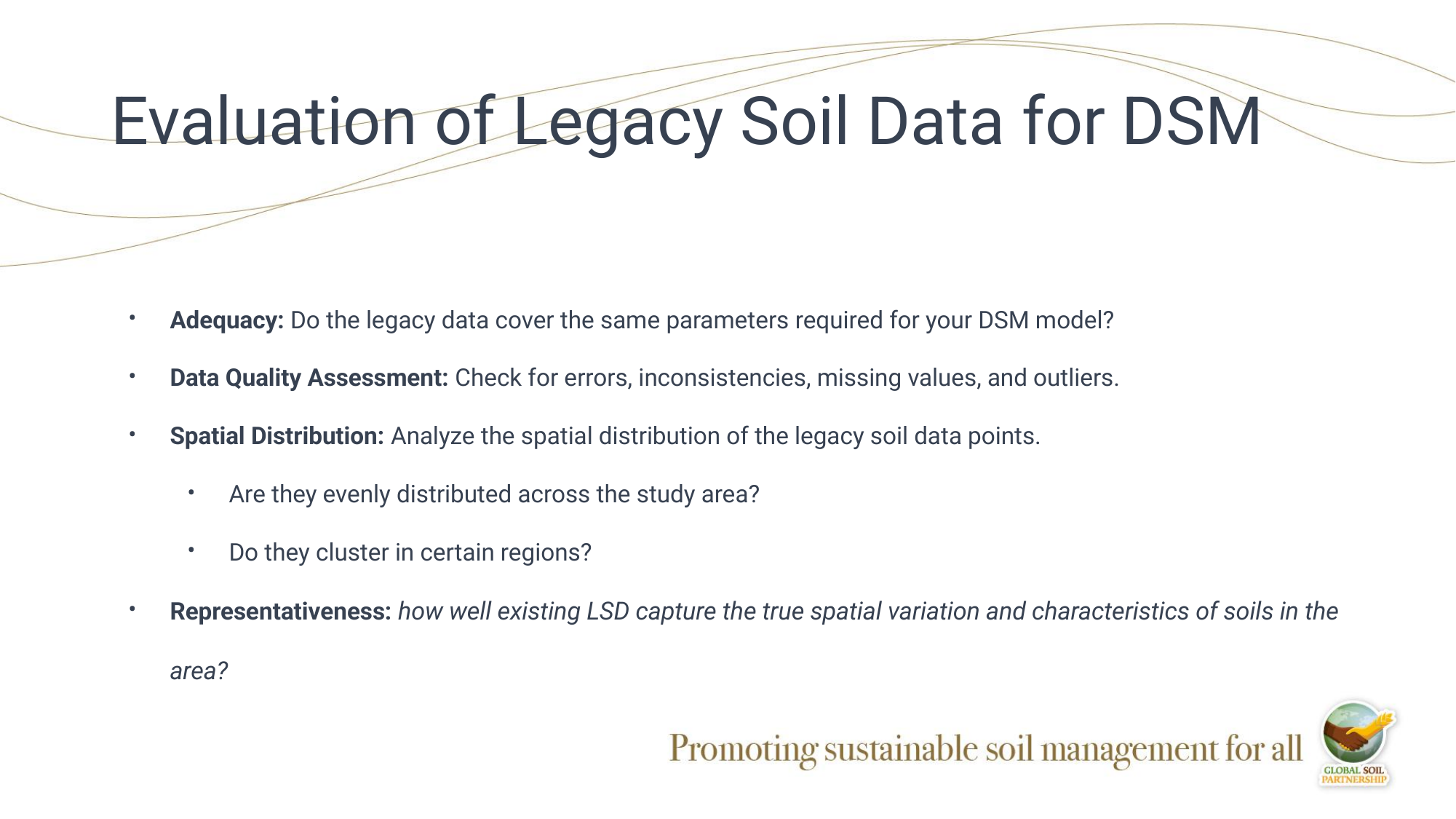

# Evaluation of Legacy Soil Data for DSM

Adequacy: Do the legacy data cover the same parameters required for your DSM model?
Data Quality Assessment: Check for errors, inconsistencies, missing values, and outliers.
Spatial Distribution: Analyze the spatial distribution of the legacy soil data points.
Are they evenly distributed across the study area?
Do they cluster in certain regions?
Representativeness: how well existing LSD capture the true spatial variation and characteristics of soils in the area?